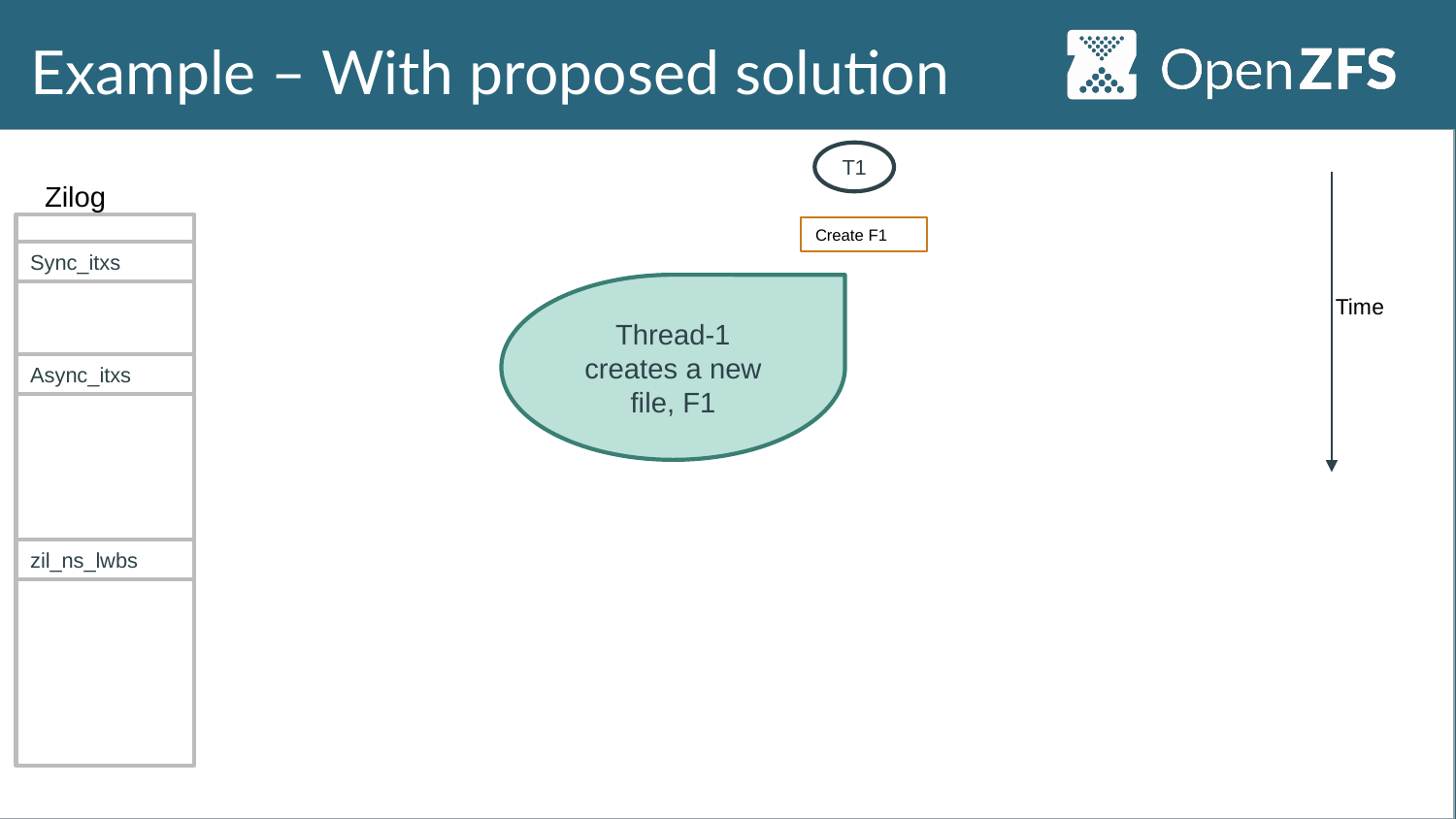

# Example – With proposed solution
T1
Zilog

Create F1
Sync_itxs
Thread-1 creates a new file, F1
Time
Async_itxs
zil_ns_lwbs